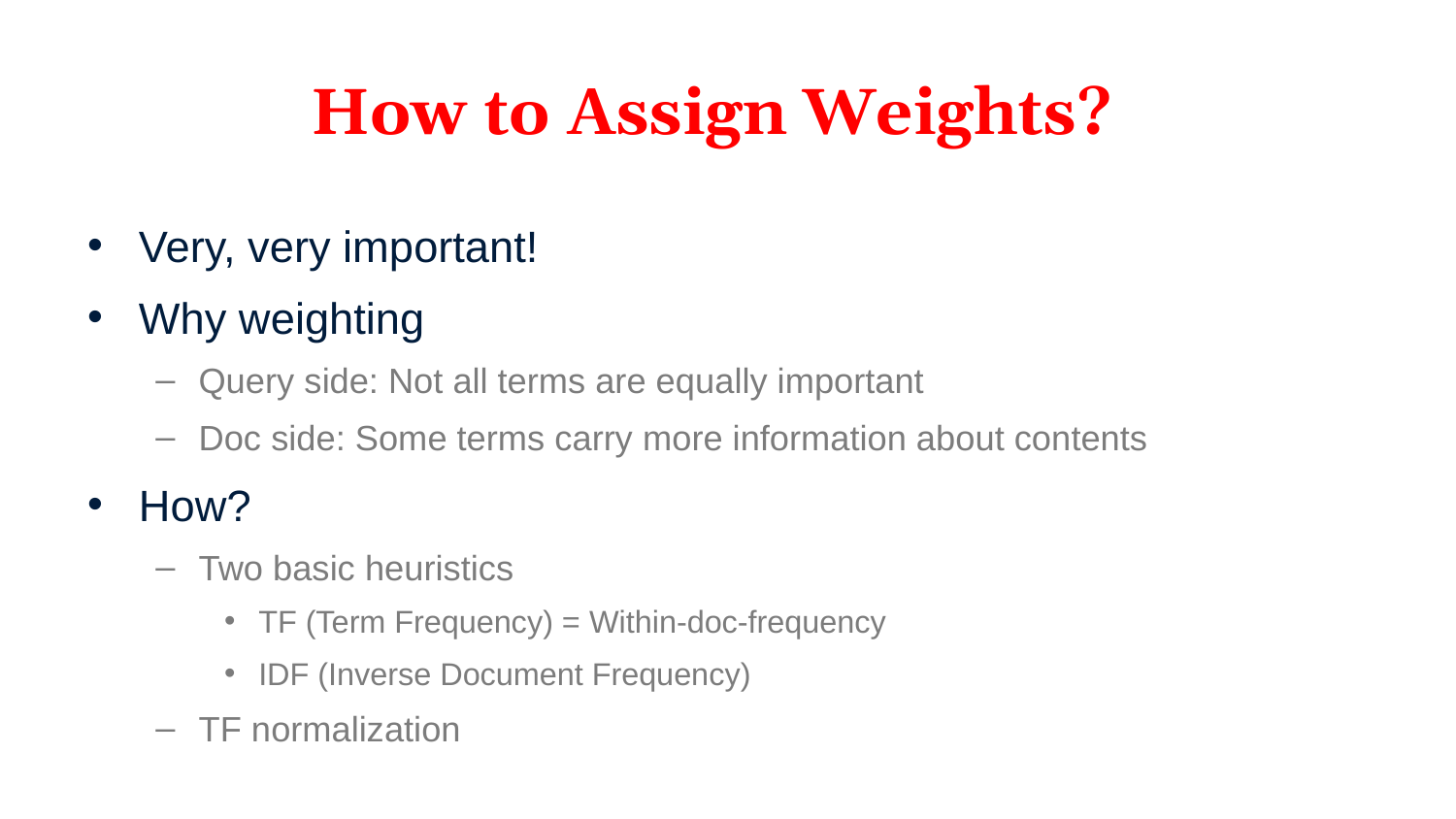

# How to Assign Weights?
Very, very important!
Why weighting
Query side: Not all terms are equally important
Doc side: Some terms carry more information about contents
How?
Two basic heuristics
TF (Term Frequency) = Within-doc-frequency
IDF (Inverse Document Frequency)
TF normalization